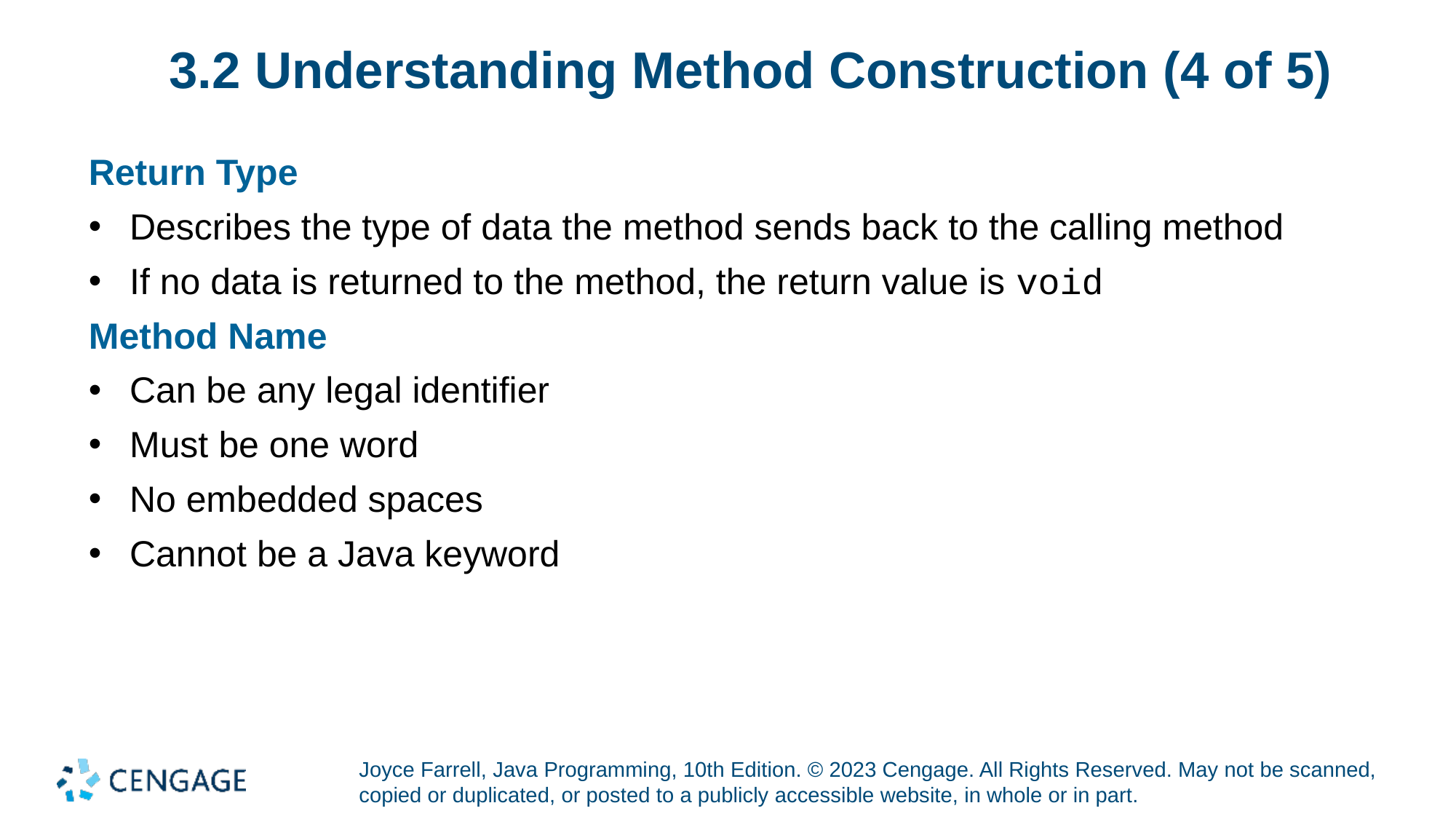

# 3.2 Understanding Method Construction (4 of 5)
Return Type
Describes the type of data the method sends back to the calling method
If no data is returned to the method, the return value is void
Method Name
Can be any legal identifier
Must be one word
No embedded spaces
Cannot be a Java keyword